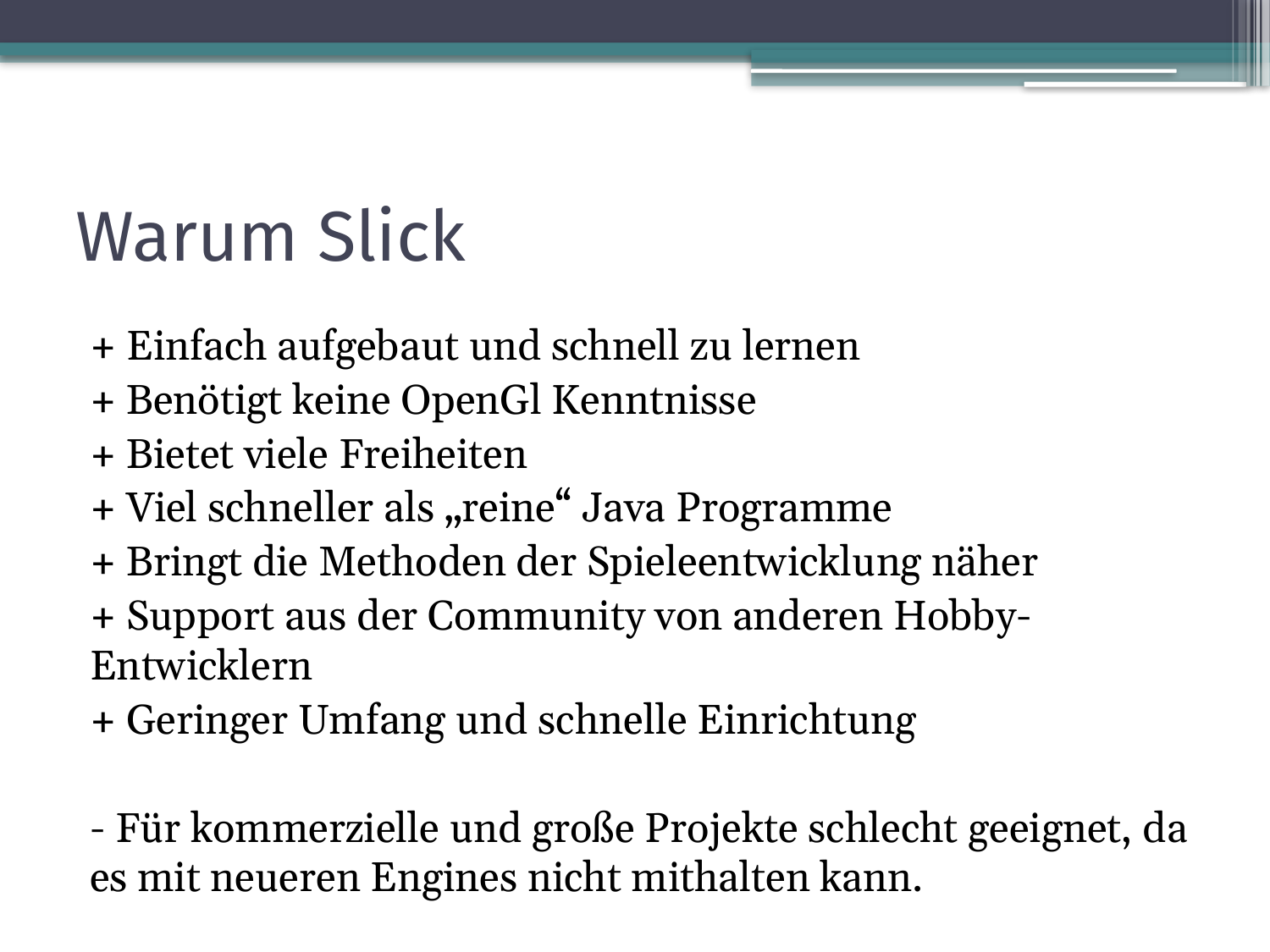

# Warum Slick
+ Einfach aufgebaut und schnell zu lernen
+ Benötigt keine OpenGl Kenntnisse
+ Bietet viele Freiheiten
+ Viel schneller als „reine“ Java Programme
+ Bringt die Methoden der Spieleentwicklung näher
+ Support aus der Community von anderen Hobby-Entwicklern
+ Geringer Umfang und schnelle Einrichtung

- Für kommerzielle und große Projekte schlecht geeignet, da es mit neueren Engines nicht mithalten kann.